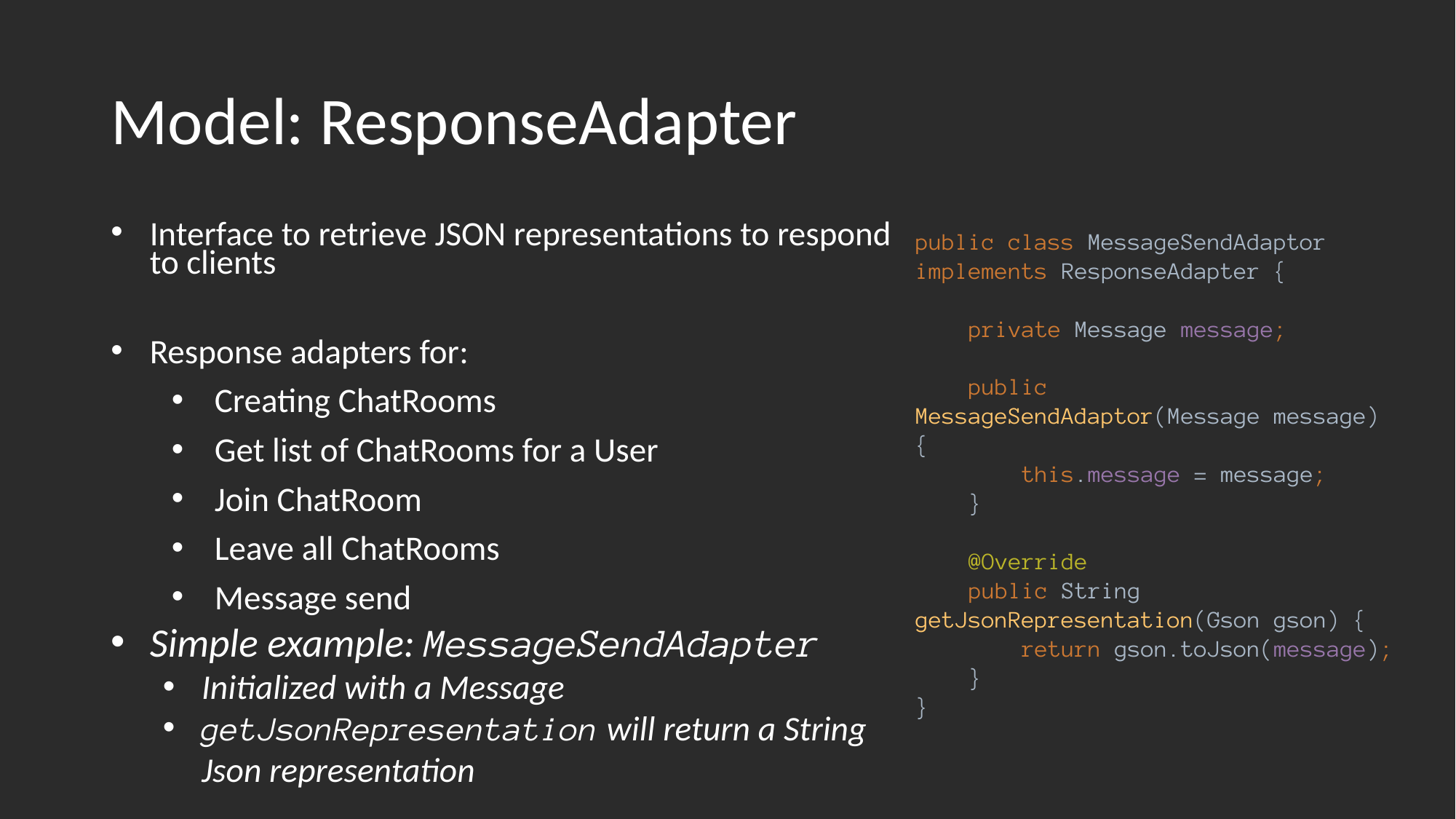

# Model: ResponseAdapter
Interface to retrieve JSON representations to respond to clients
Response adapters for:
Creating ChatRooms
Get list of ChatRooms for a User
Join ChatRoom
Leave all ChatRooms
Message send
Simple example: MessageSendAdapter
Initialized with a Message
getJsonRepresentation will return a String Json representation
public class MessageSendAdaptor implements ResponseAdapter {
    private Message message;
    public MessageSendAdaptor(Message message) {
        this.message = message;
    }
    @Override
    public String getJsonRepresentation(Gson gson) {
        return gson.toJson(message);
    }
}